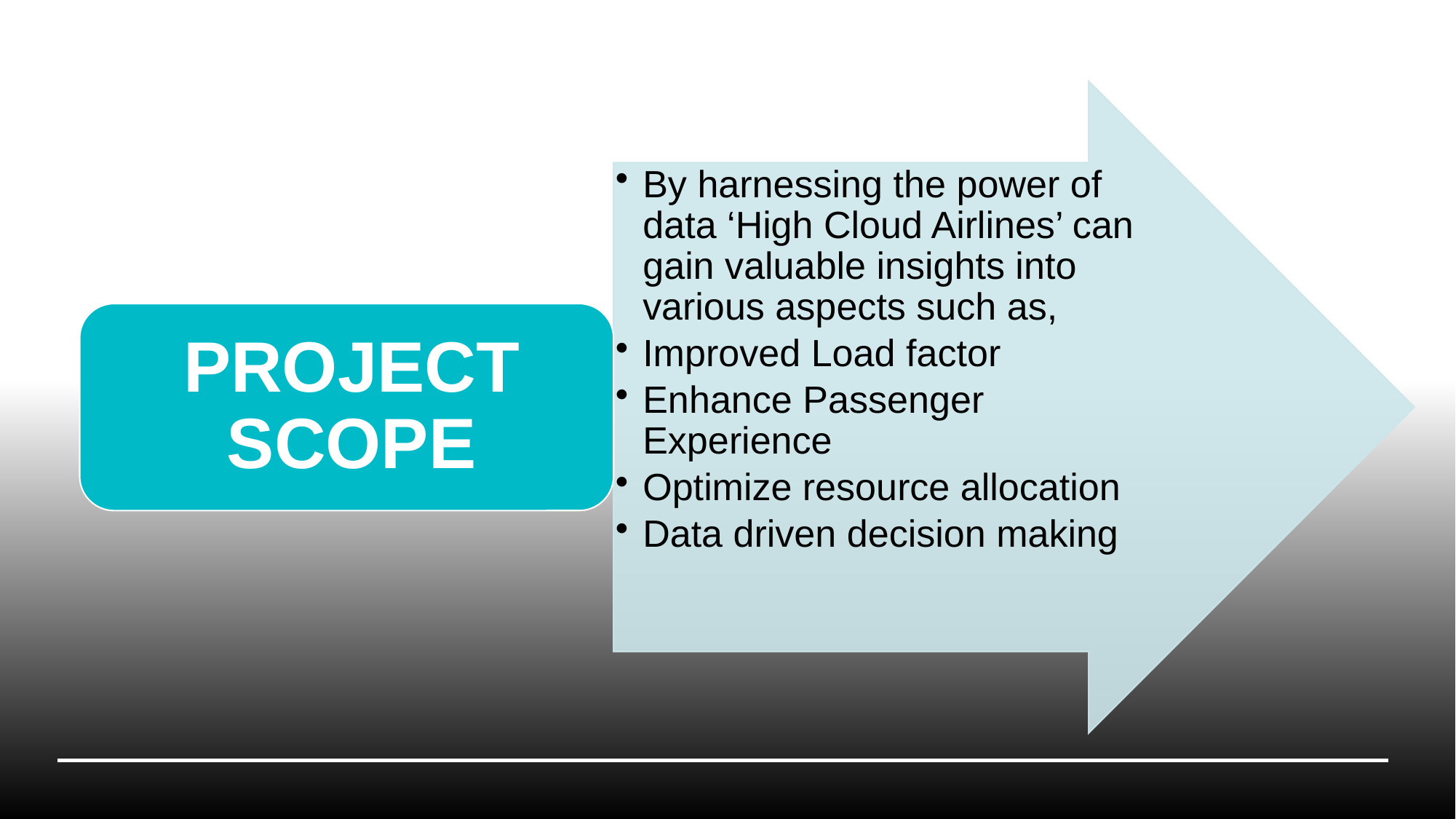

By harnessing the power of data ‘High Cloud Airlines’ can gain valuable insights into various aspects such as,
Improved Load factor
Enhance Passenger Experience
Optimize resource allocation
Data driven decision making

PROJECT SCOPE